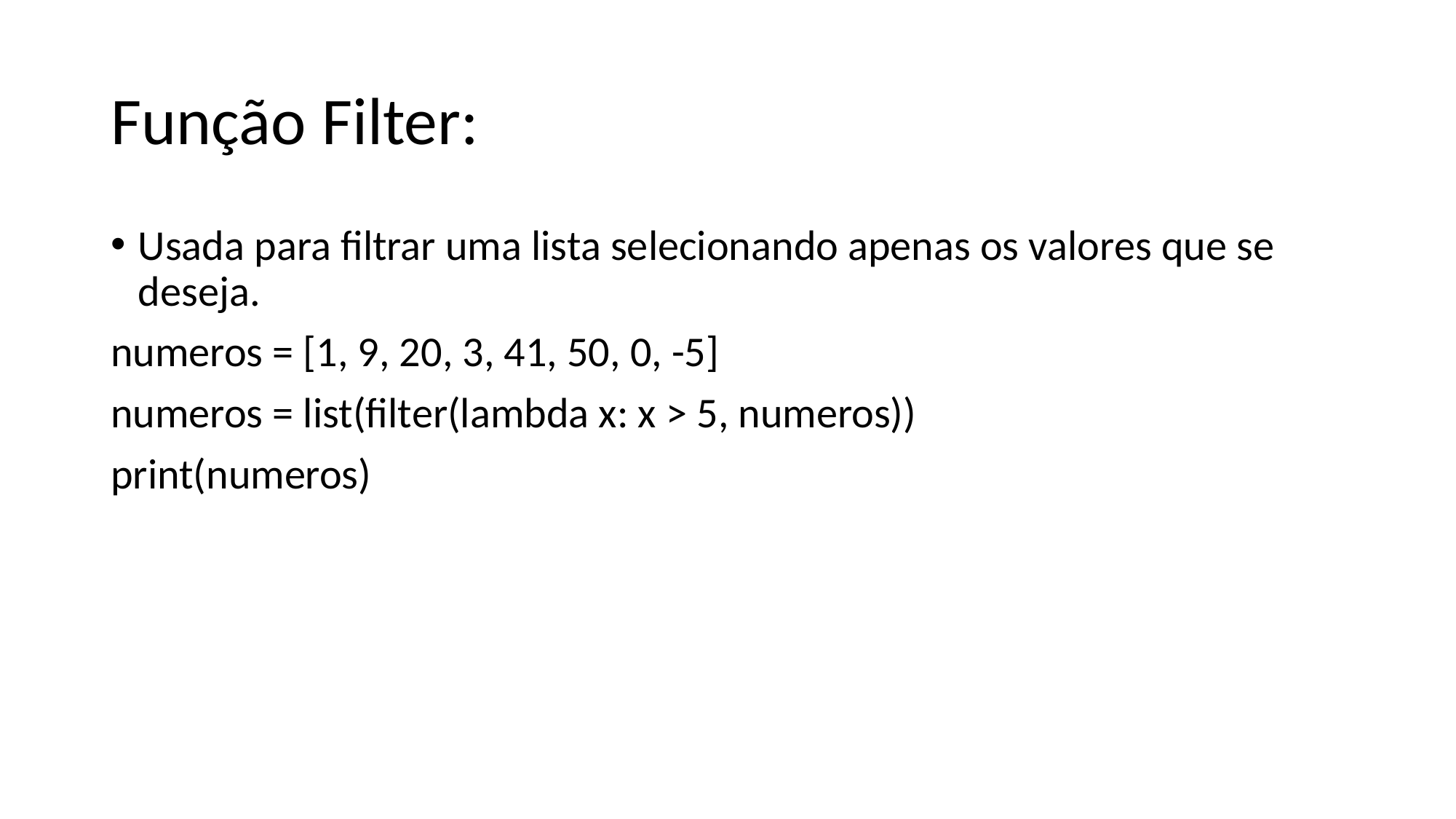

# Função Filter:
Usada para filtrar uma lista selecionando apenas os valores que se deseja.
numeros = [1, 9, 20, 3, 41, 50, 0, -5]
numeros = list(filter(lambda x: x > 5, numeros))
print(numeros)